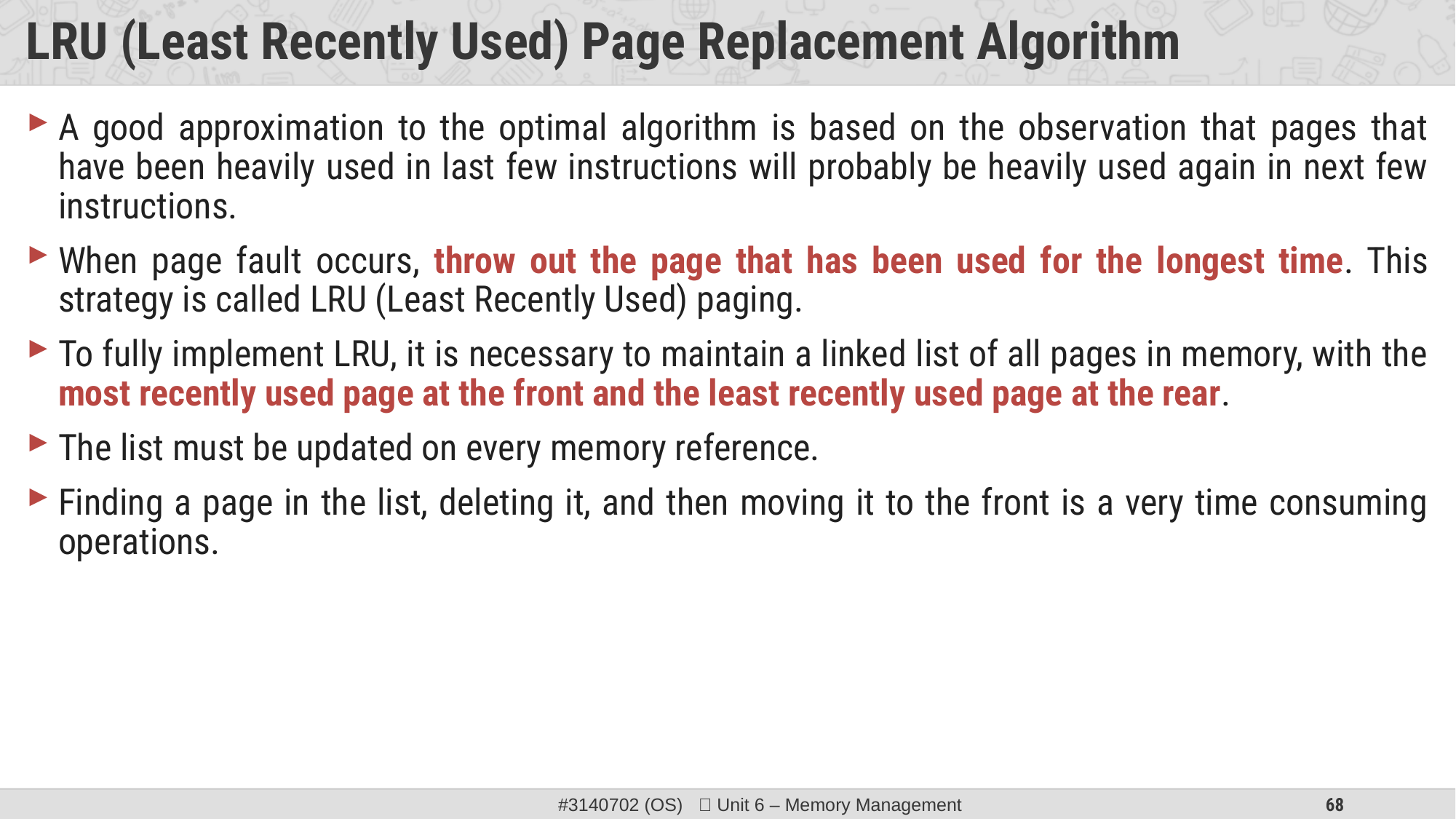

# LRU (Least Recently Used) Page Replacement Algorithm
A good approximation to the optimal algorithm is based on the observation that pages that have been heavily used in last few instructions will probably be heavily used again in next few instructions.
When page fault occurs, throw out the page that has been used for the longest time. This strategy is called LRU (Least Recently Used) paging.
To fully implement LRU, it is necessary to maintain a linked list of all pages in memory, with the most recently used page at the front and the least recently used page at the rear.
The list must be updated on every memory reference.
Finding a page in the list, deleting it, and then moving it to the front is a very time consuming operations.